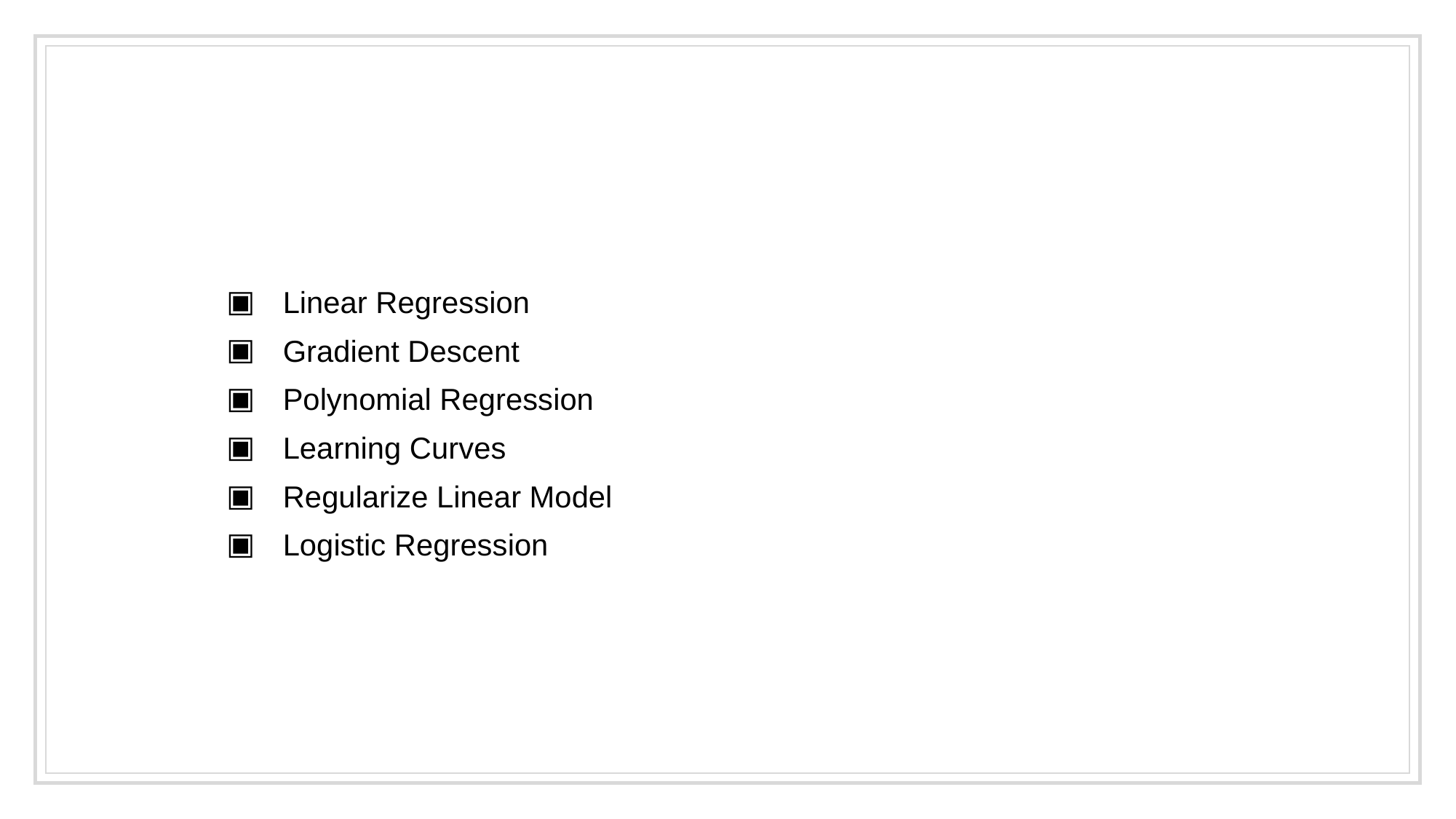

#
Linear Regression
Gradient Descent
Polynomial Regression
Learning Curves
Regularize Linear Model
Logistic Regression